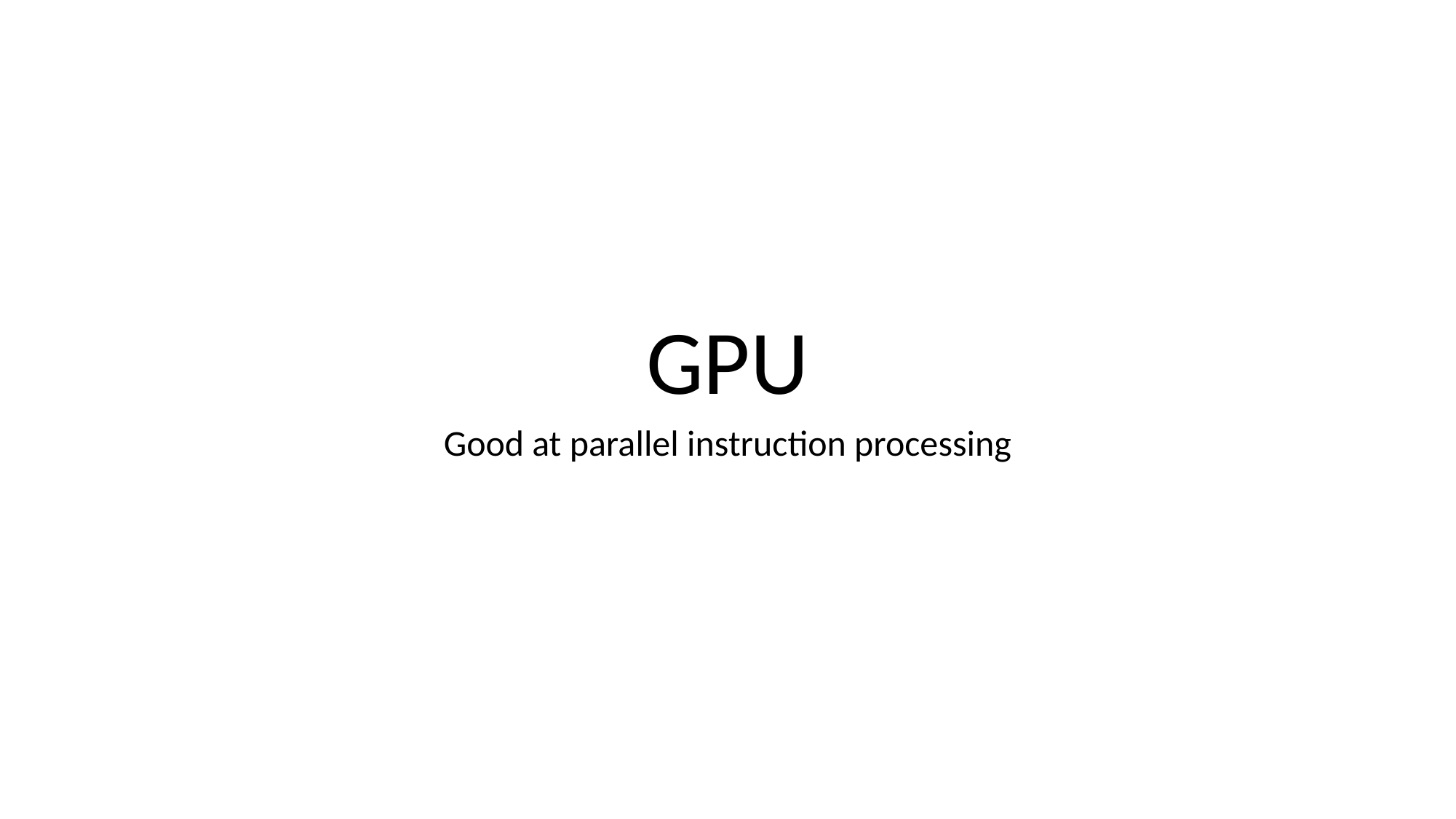

# GPU
Good at parallel instruction processing